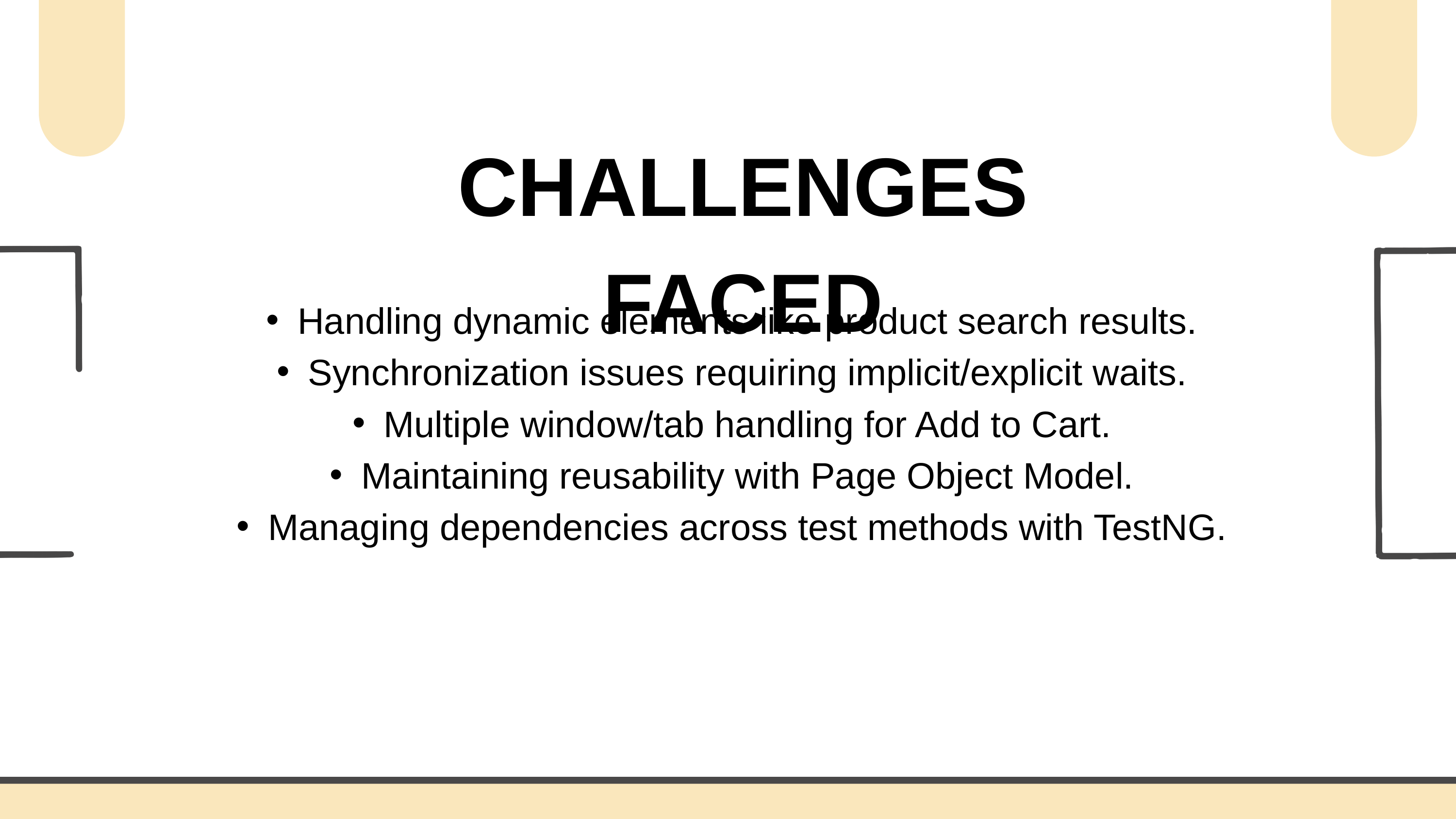

CHALLENGES FACED

Handling dynamic elements like product search results.
Synchronization issues requiring implicit/explicit waits.
Multiple window/tab handling for Add to Cart.
Maintaining reusability with Page Object Model.
Managing dependencies across test methods with TestNG.